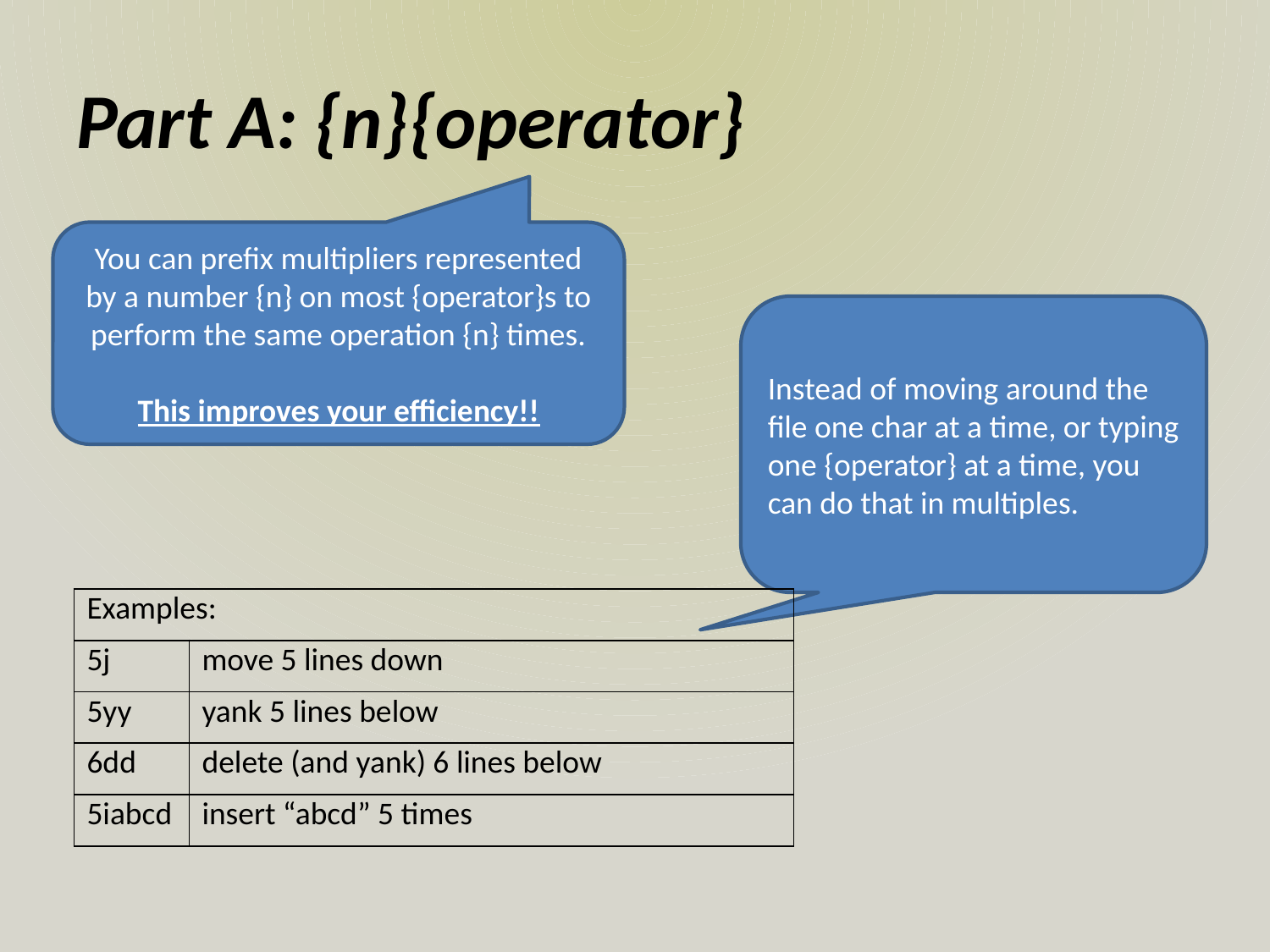

# Part A: {n}{operator}
You can prefix multipliers represented by a number {n} on most {operator}s to perform the same operation {n} times.

This improves your efficiency!!

Instead of moving around the file one char at a time, or typing one {operator} at a time, you can do that in multiples.

| Examples: |  |
| --- | --- |
| 5j | move 5 lines down |
| 5yy | yank 5 lines below |
| 6dd | delete (and yank) 6 lines below |
| 5iabcd | insert “abcd” 5 times |